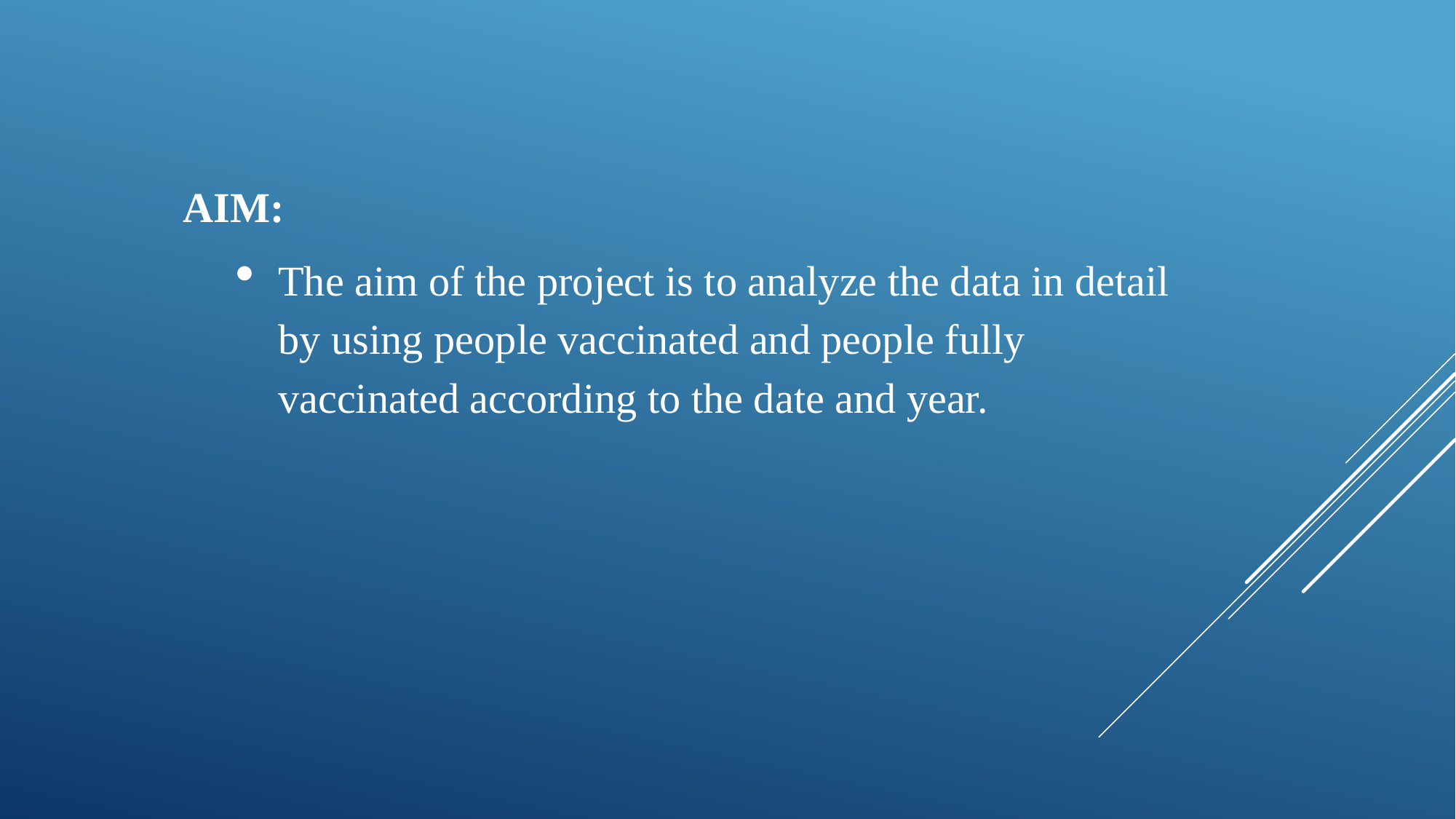

AIM:
The aim of the project is to analyze the data in detail by using people vaccinated and people fully vaccinated according to the date and year.